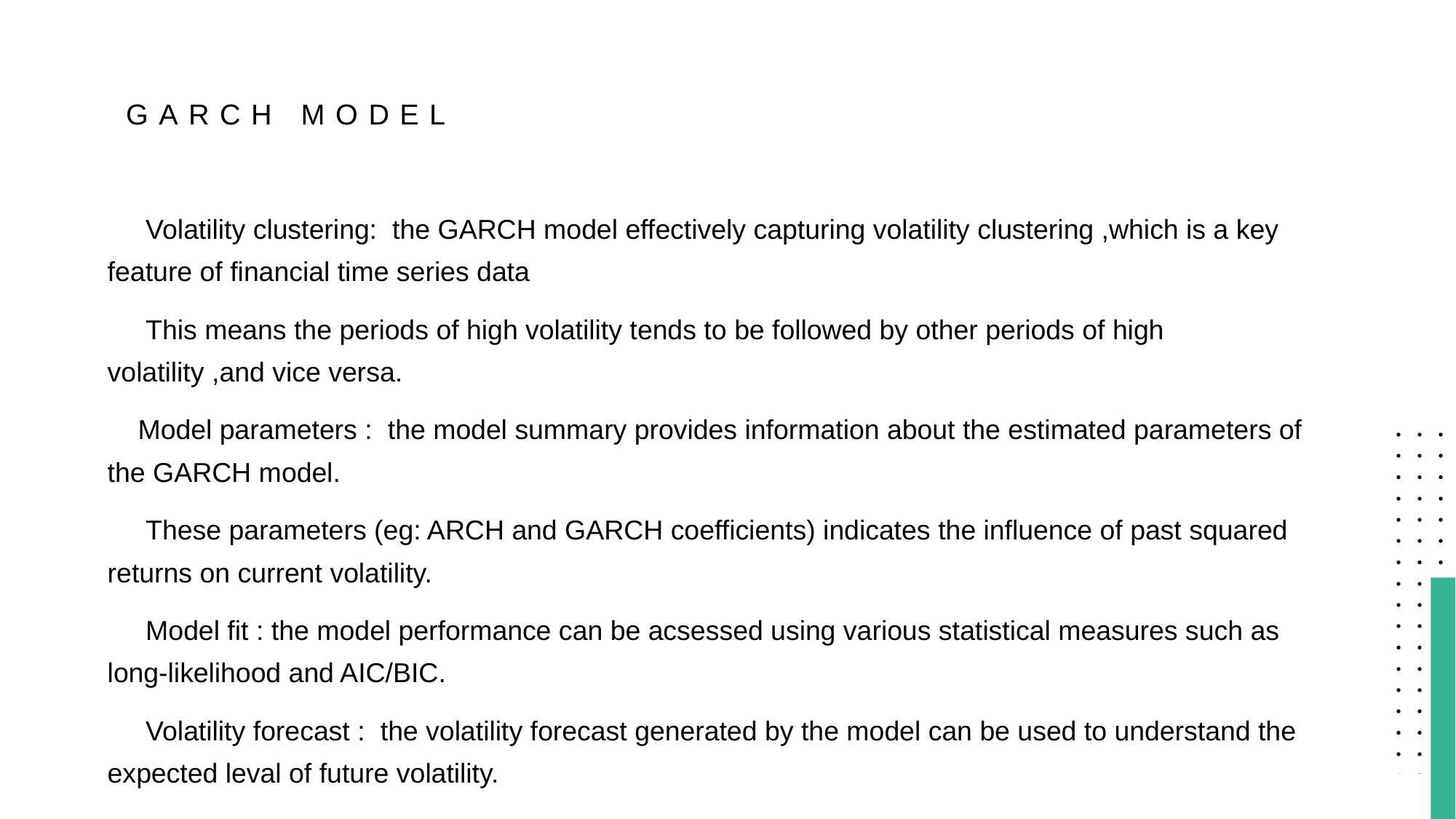

# garch model

     Volatility clustering:  the GARCH model effectively capturing volatility clustering ,which is a key feature of financial time series data
     This means the periods of high volatility tends to be followed by other periods of high volatility ,and vice versa.
    Model parameters :  the model summary provides information about the estimated parameters of the GARCH model.
     These parameters (eg: ARCH and GARCH coefficients) indicates the influence of past squared returns on current volatility.
     Model fit : the model performance can be acsessed using various statistical measures such as long-likelihood and AIC/BIC.
     Volatility forecast :  the volatility forecast generated by the model can be used to understand the expected leval of future volatility.